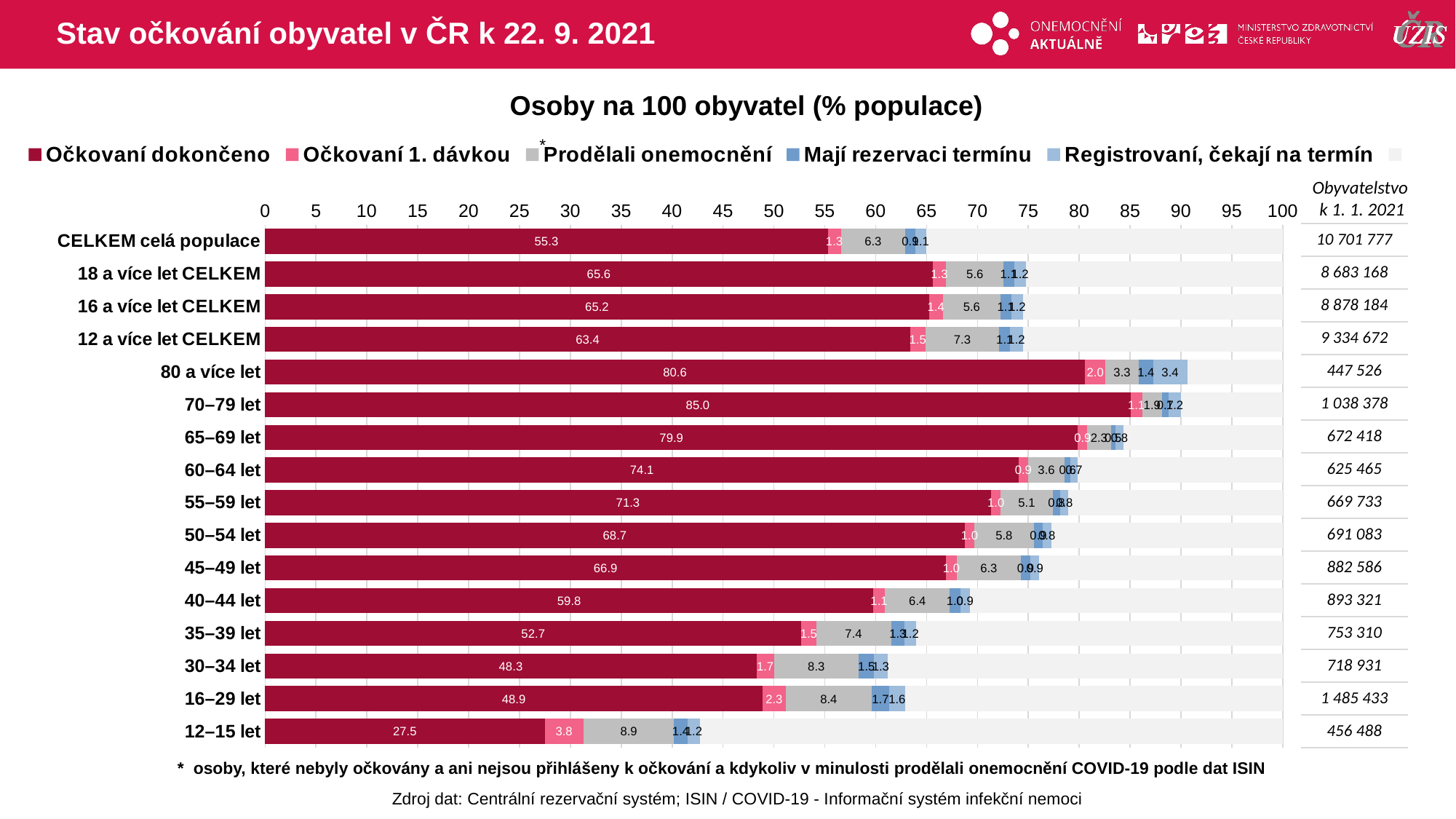

# Stav očkování obyvatel v ČR k 22. 9. 2021
Osoby na 100 obyvatel (% populace)

### Chart

| Category | Očkovaní dokončeno | Očkovaní 1. dávkou | Prodělali onemocnění | Mají rezervaci termínu | Registrovaní, čekají na termín |   |
|---|---|---|---|---|---|---|
| CELKEM celá populace | 55.29183 | 1.305606 | 6.333472 | 0.9402738 | 1.0856702 | 35.0431522 |
| 18 a více let CELKEM | 65.59872 | 1.338371 | 5.61628 | 1.0553637 | 1.1796962 | 25.2115702 |
| 16 a více let CELKEM | 65.23582 | 1.377376 | 5.64941 | 1.0612869 | 1.1891171 | 25.4869915 |
| 12 a více let CELKEM | 63.38957 | 1.496817 | 7.261037 | 1.0779811 | 1.2446715 | 25.5299276 |
| 80 a více let | 80.57431 | 1.99251 | 3.303048 | 1.3874054 | 3.3665083 | 9.37621501 |
| 70–79 let | 85.04572 | 1.139181 | 1.944956 | 0.6652683 | 1.2017782 | 10.003101 |
| 65–69 let | 79.87353 | 0.933943 | 2.296934 | 0.4562638 | 0.7971232 | 15.6422047 |
| 60–64 let | 74.05258 | 0.925392 | 3.610274 | 0.571255 | 0.6508757 | 20.1896189 |
| 55–59 let | 71.33813 | 0.957695 | 5.109797 | 0.7588099 | 0.7710535 | 21.0645138 |
| 50–54 let | 68.74355 | 0.968046 | 5.845029 | 0.8582182 | 0.8318827 | 22.7532728 |
| 45–49 let | 66.92651 | 1.030381 | 6.328448 | 0.9166246 | 0.8851262 | 23.9129105 |
| 40–44 let | 59.77672 | 1.129829 | 6.383484 | 1.024044 | 0.9421026 | 30.74382 |
| 35–39 let | 52.69823 | 1.451063 | 7.377972 | 1.32628 | 1.1531773 | 35.993283 |
| 30–34 let | 48.29017 | 1.710317 | 8.346003 | 1.5084897 | 1.2969256 | 38.8480953 |
| 16–29 let | 48.88312 | 2.285798 | 8.447705 | 1.7084581 | 1.5782603 | 37.096658 |
| 12–15 let | 27.48199 | 3.819816 | 8.872084 | 1.3693679 | 1.1849161 | 57.2718231 |
*
Obyvatelstvo
k 1. 1. 2021
| 10 701 777 |
| --- |
| 8 683 168 |
| 8 878 184 |
| 9 334 672 |
| 447 526 |
| 1 038 378 |
| 672 418 |
| 625 465 |
| 669 733 |
| 691 083 |
| 882 586 |
| 893 321 |
| 753 310 |
| 718 931 |
| 1 485 433 |
| 456 488 |
*  osoby, které nebyly očkovány a ani nejsou přihlášeny k očkování a kdykoliv v minulosti prodělali onemocnění COVID-19 podle dat ISIN
Zdroj dat: Centrální rezervační systém; ISIN / COVID-19 - Informační systém infekční nemoci